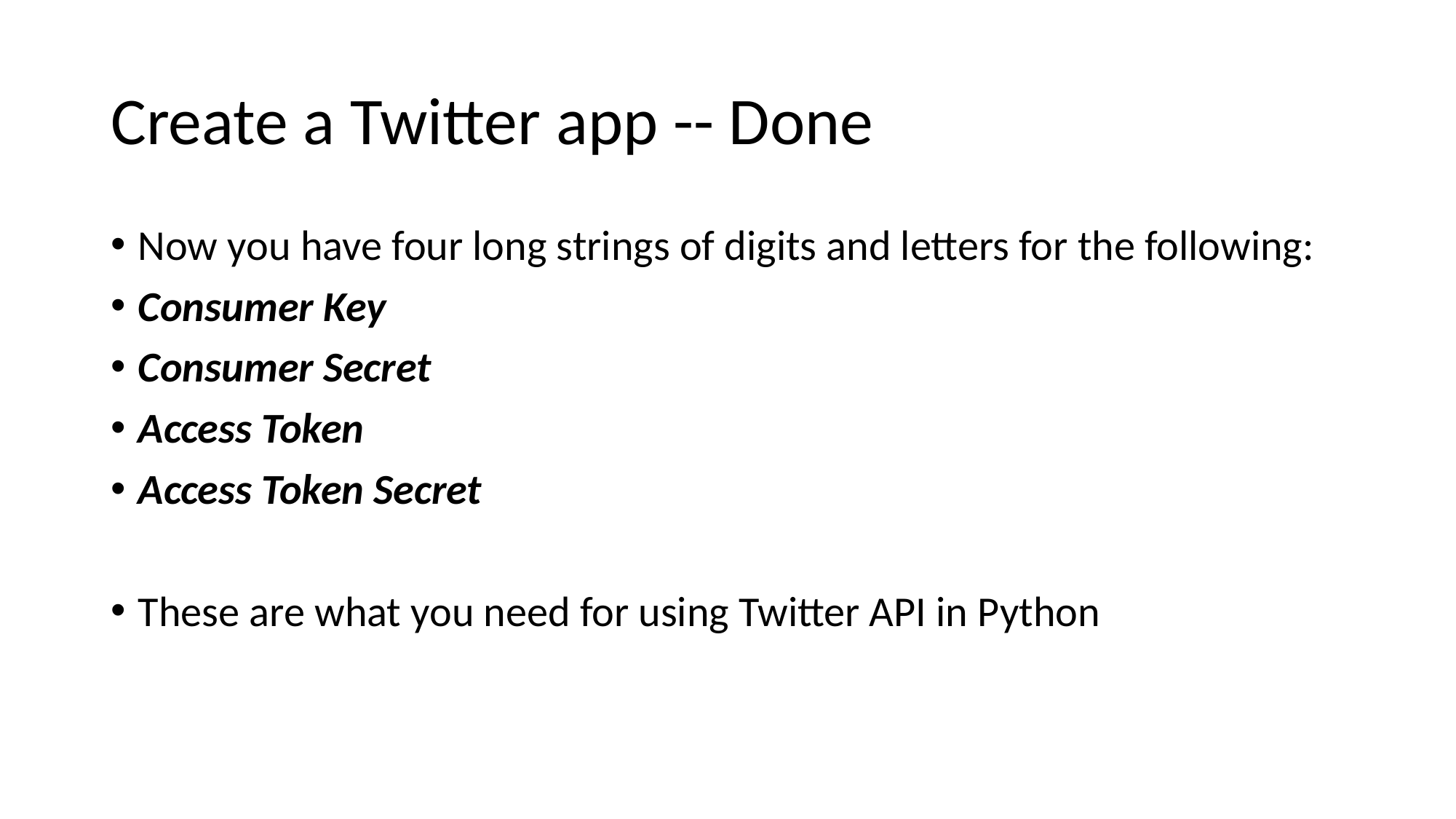

# Create a Twitter app -- Done
Now you have four long strings of digits and letters for the following:
Consumer Key
Consumer Secret
Access Token
Access Token Secret

These are what you need for using Twitter API in Python